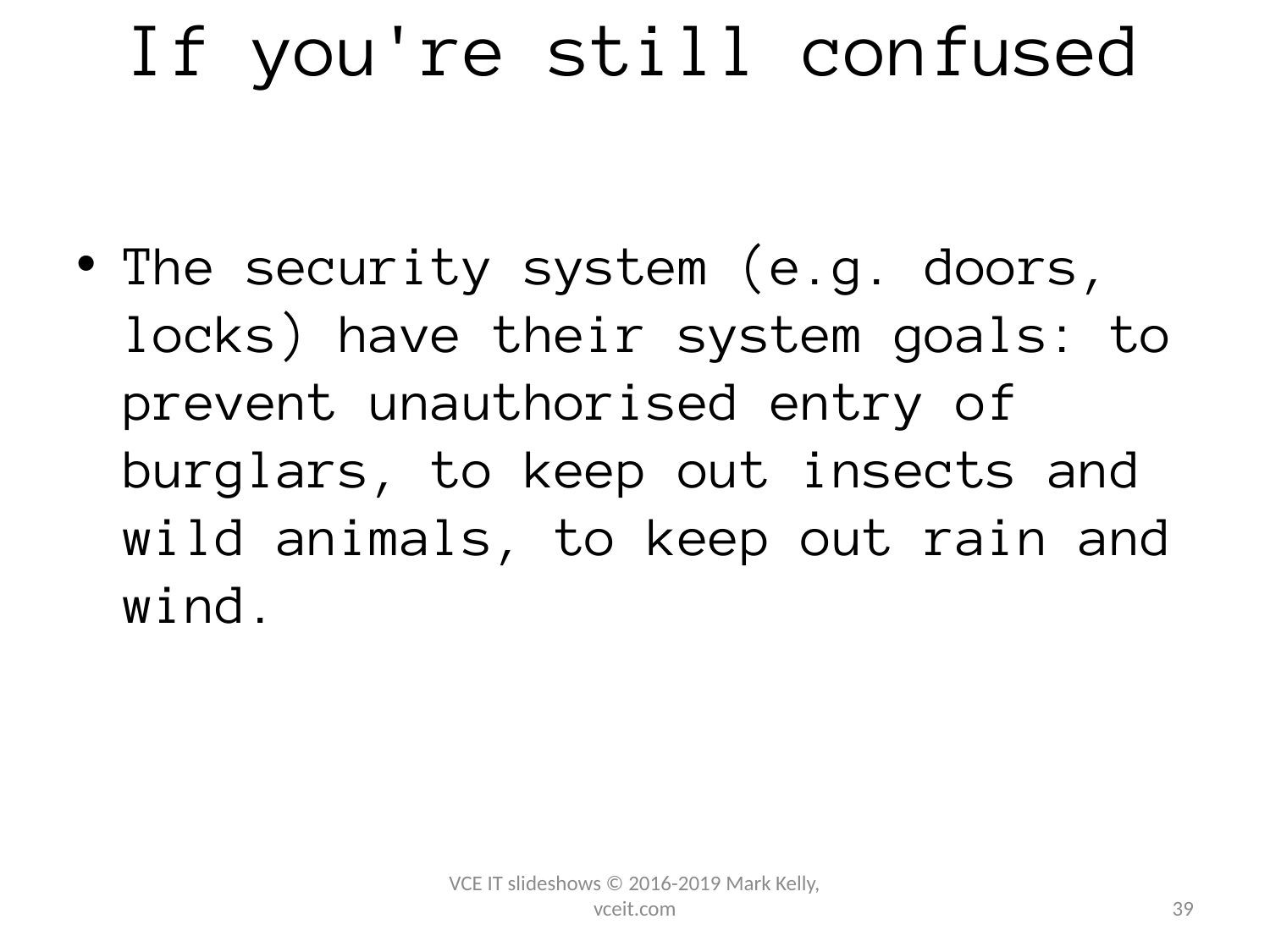

# If you're still confused
The security system (e.g. doors, locks) have their system goals: to prevent unauthorised entry of burglars, to keep out insects and wild animals, to keep out rain and wind.
VCE IT slideshows © 2016-2019 Mark Kelly, vceit.com

39